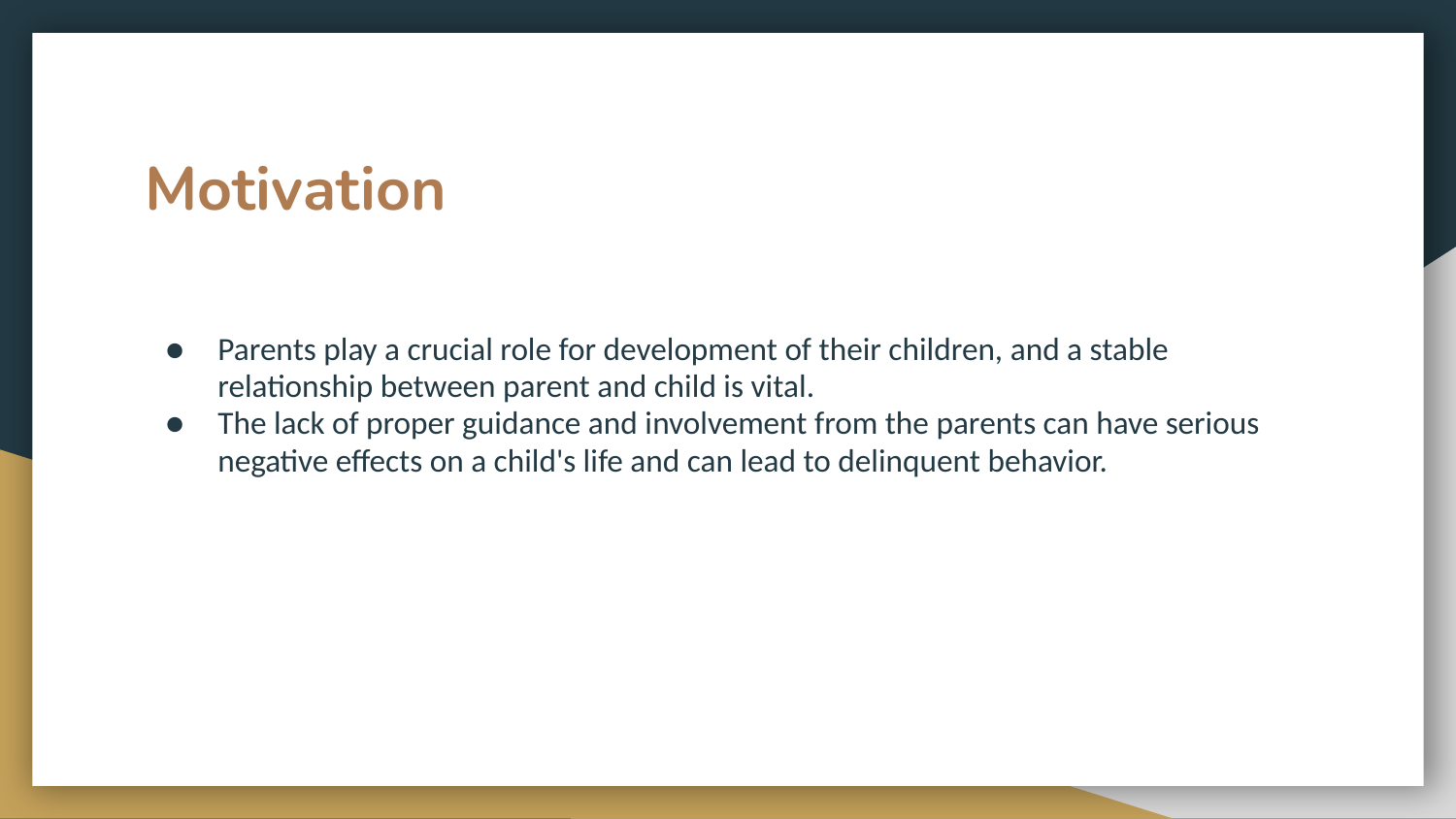

# Motivation
Parents play a crucial role for development of their children, and a stable relationship between parent and child is vital.
The lack of proper guidance and involvement from the parents can have serious negative effects on a child's life and can lead to delinquent behavior.